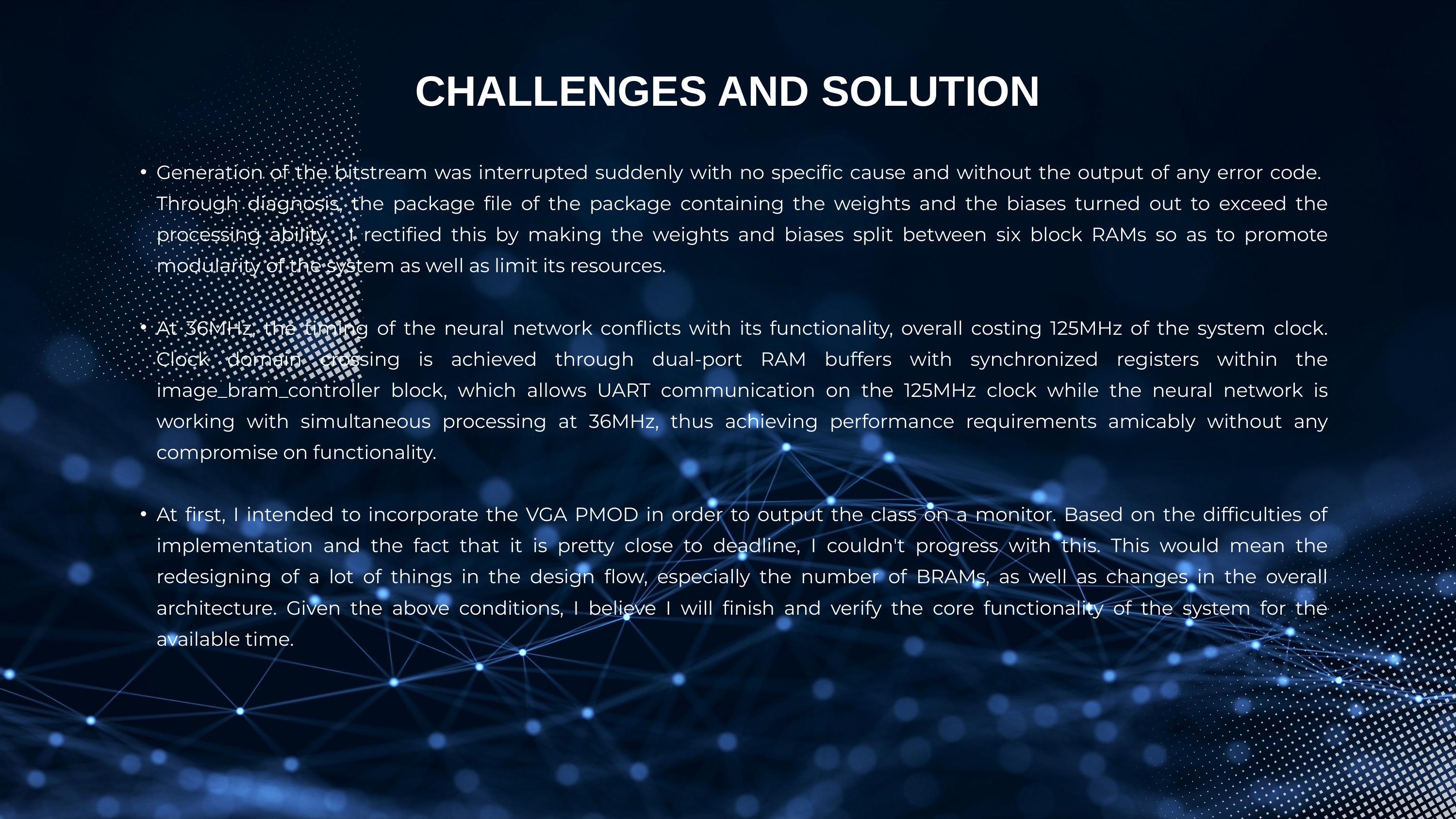

CHALLENGES AND SOLUTION
Generation of the bitstream was interrupted suddenly with no specific cause and without the output of any error code.  Through diagnosis, the package file of the package containing the weights and the biases turned out to exceed the processing ability.  I rectified this by making the weights and biases split between six block RAMs so as to promote modularity of the system as well as limit its resources.

At 36MHz, the timing of the neural network conflicts with its functionality, overall costing 125MHz of the system clock. Clock domain crossing is achieved through dual-port RAM buffers with synchronized registers within the image_bram_controller block, which allows UART communication on the 125MHz clock while the neural network is working with simultaneous processing at 36MHz, thus achieving performance requirements amicably without any compromise on functionality.

At first, I intended to incorporate the VGA PMOD in order to output the class on a monitor. Based on the difficulties of implementation and the fact that it is pretty close to deadline, I couldn't progress with this. This would mean the redesigning of a lot of things in the design flow, especially the number of BRAMs, as well as changes in the overall architecture. Given the above conditions, I believe I will finish and verify the core functionality of the system for the available time.